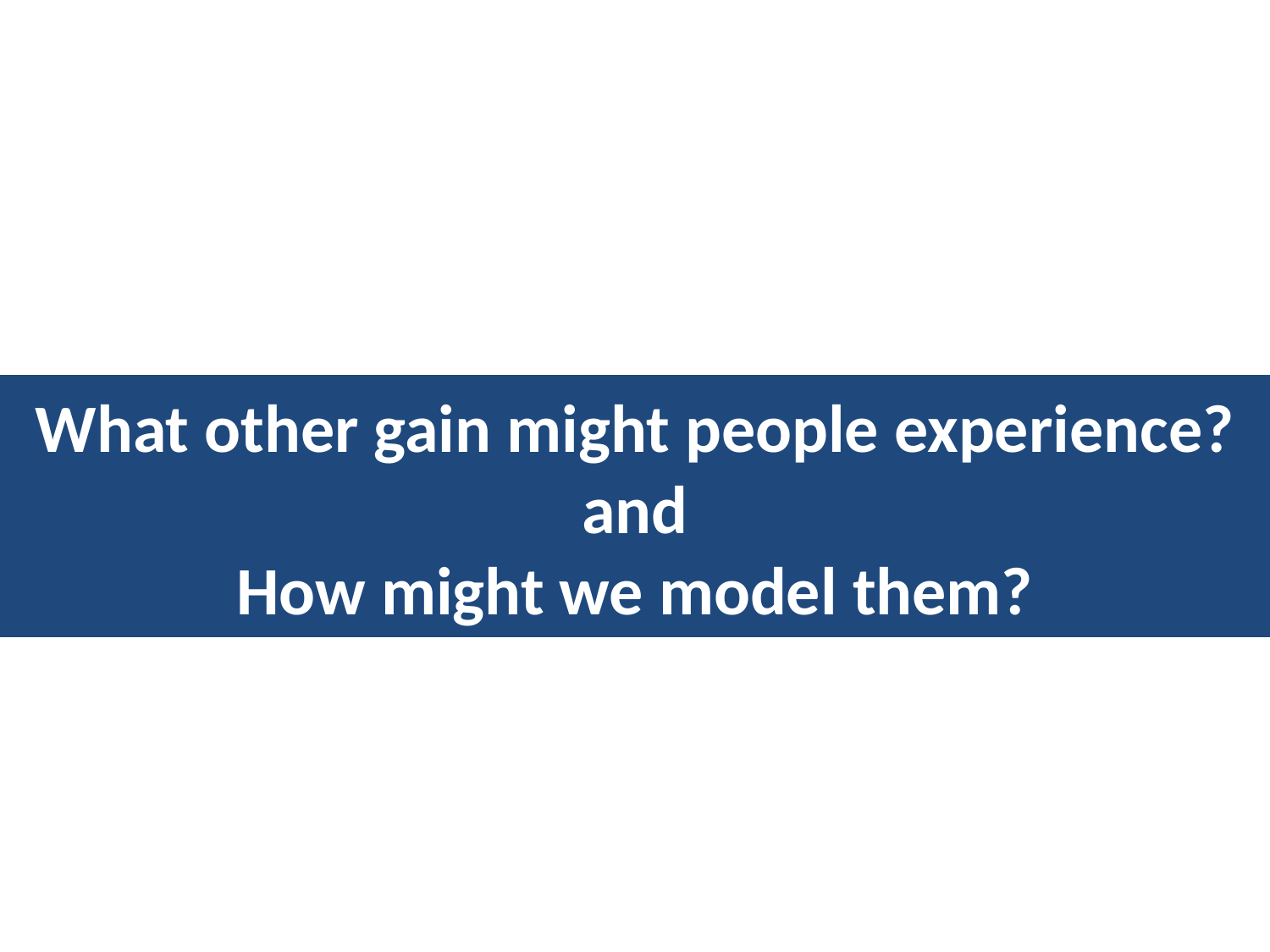

What other gain might people experience?
and
How might we model them?